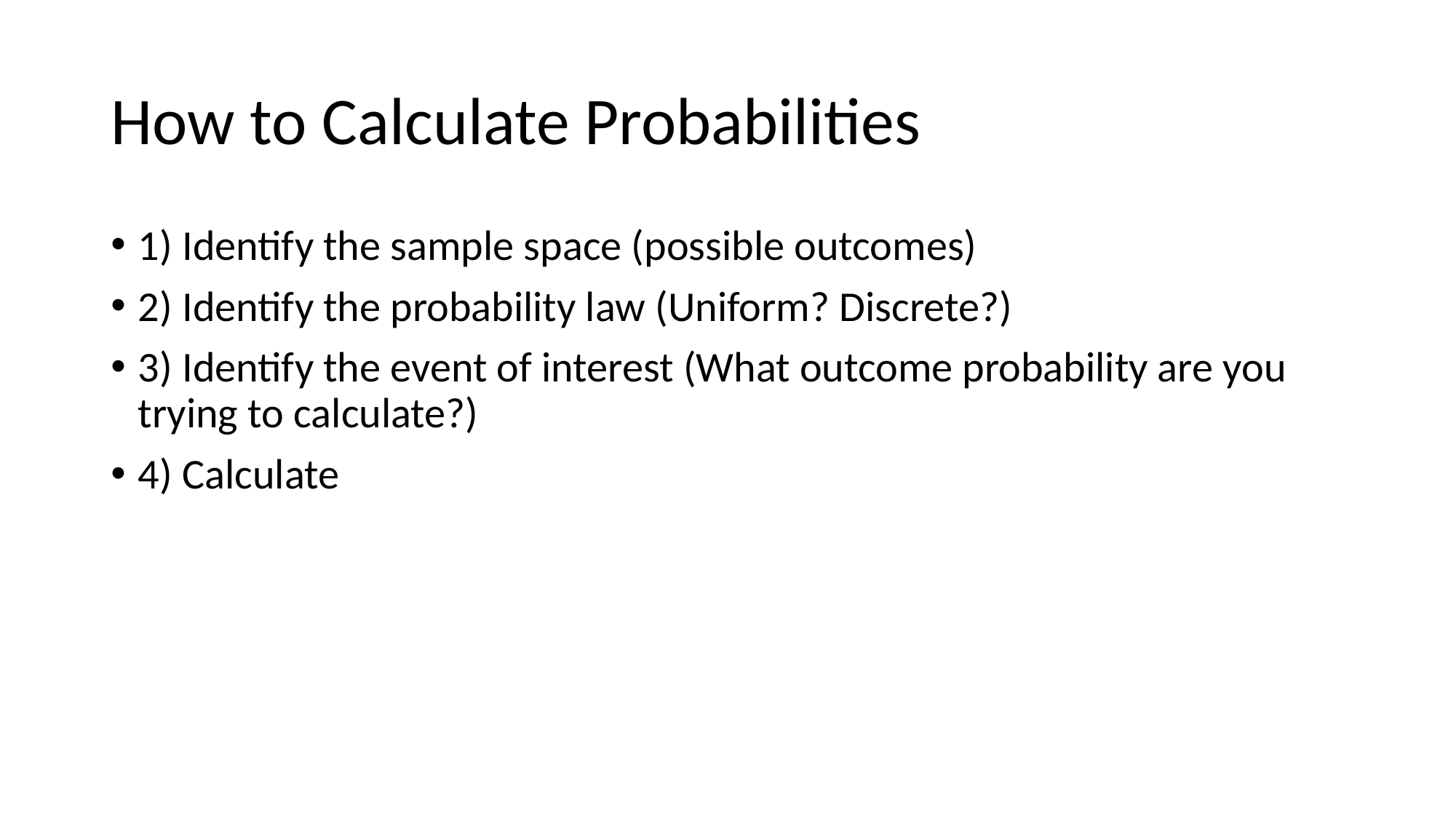

# How to Calculate Probabilities
1) Identify the sample space (possible outcomes)
2) Identify the probability law (Uniform? Discrete?)
3) Identify the event of interest (What outcome probability are you trying to calculate?)
4) Calculate